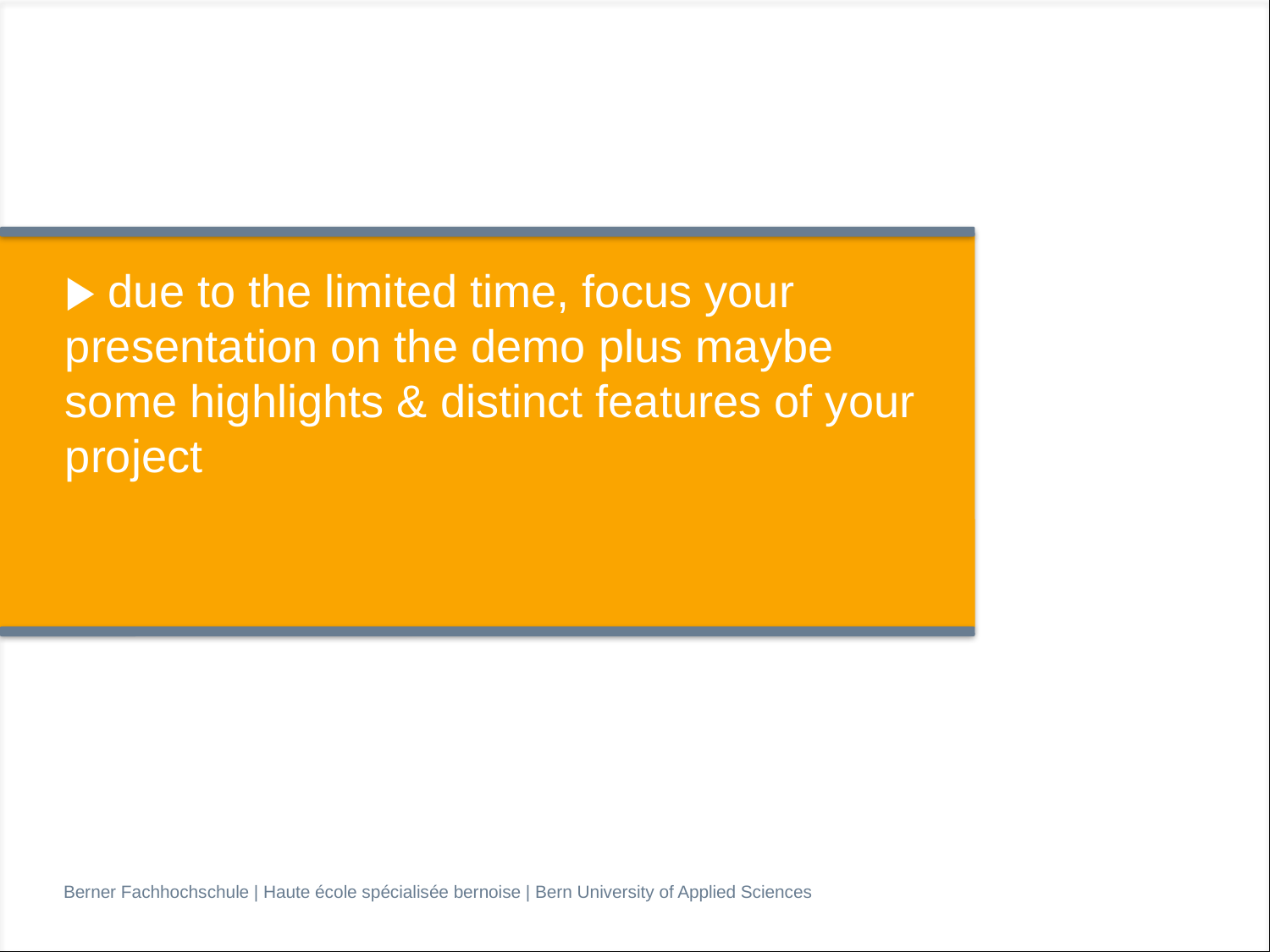

# ▶ due to the limited time, focus your presentation on the demo plus maybe some highlights & distinct features of your project